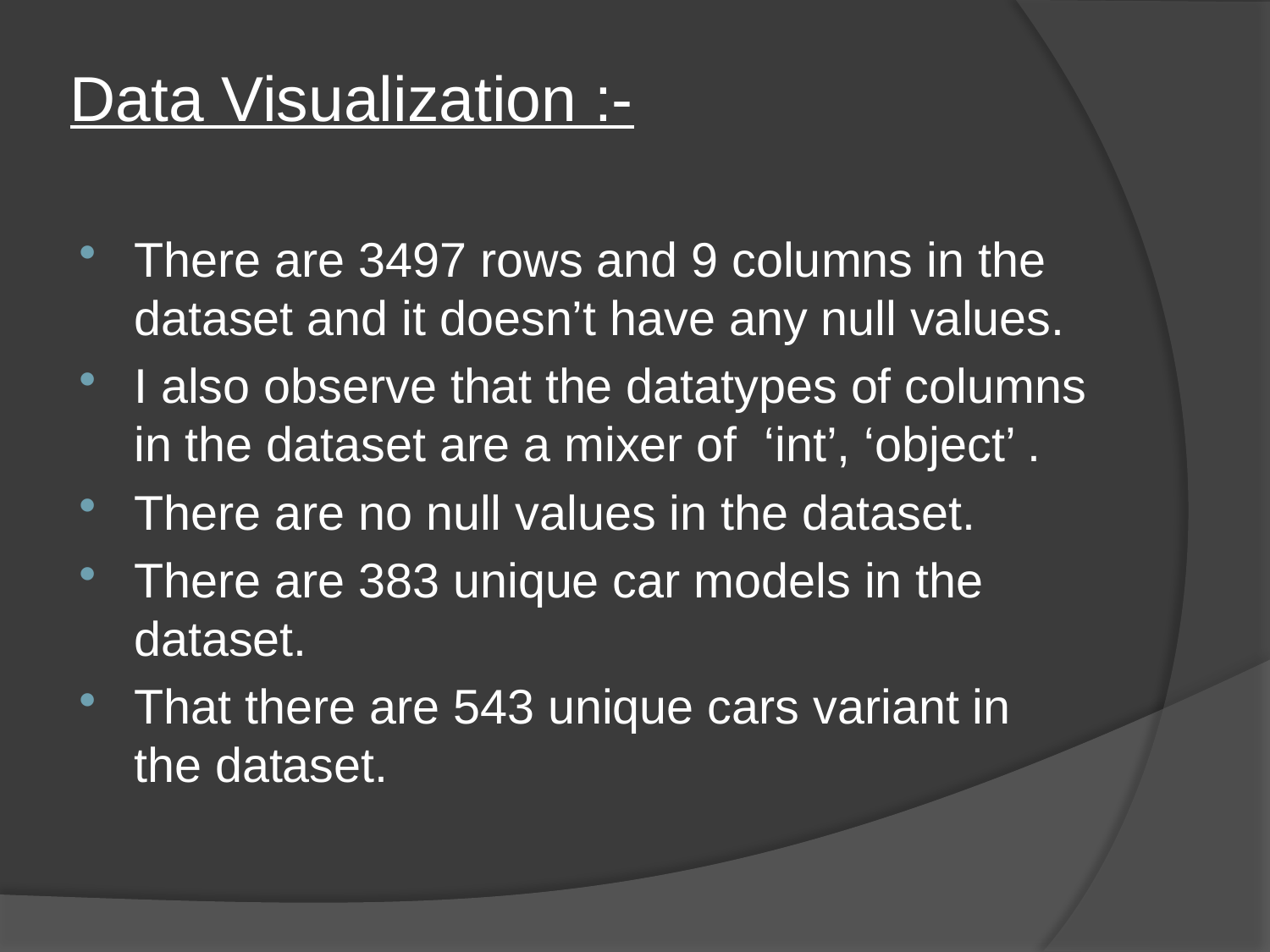

# Data Visualization :-
There are 3497 rows and 9 columns in the dataset and it doesn’t have any null values.
I also observe that the datatypes of columns in the dataset are a mixer of  ‘int’, ‘object’ .
There are no null values in the dataset.
There are 383 unique car models in the dataset.
That there are 543 unique cars variant in the dataset.